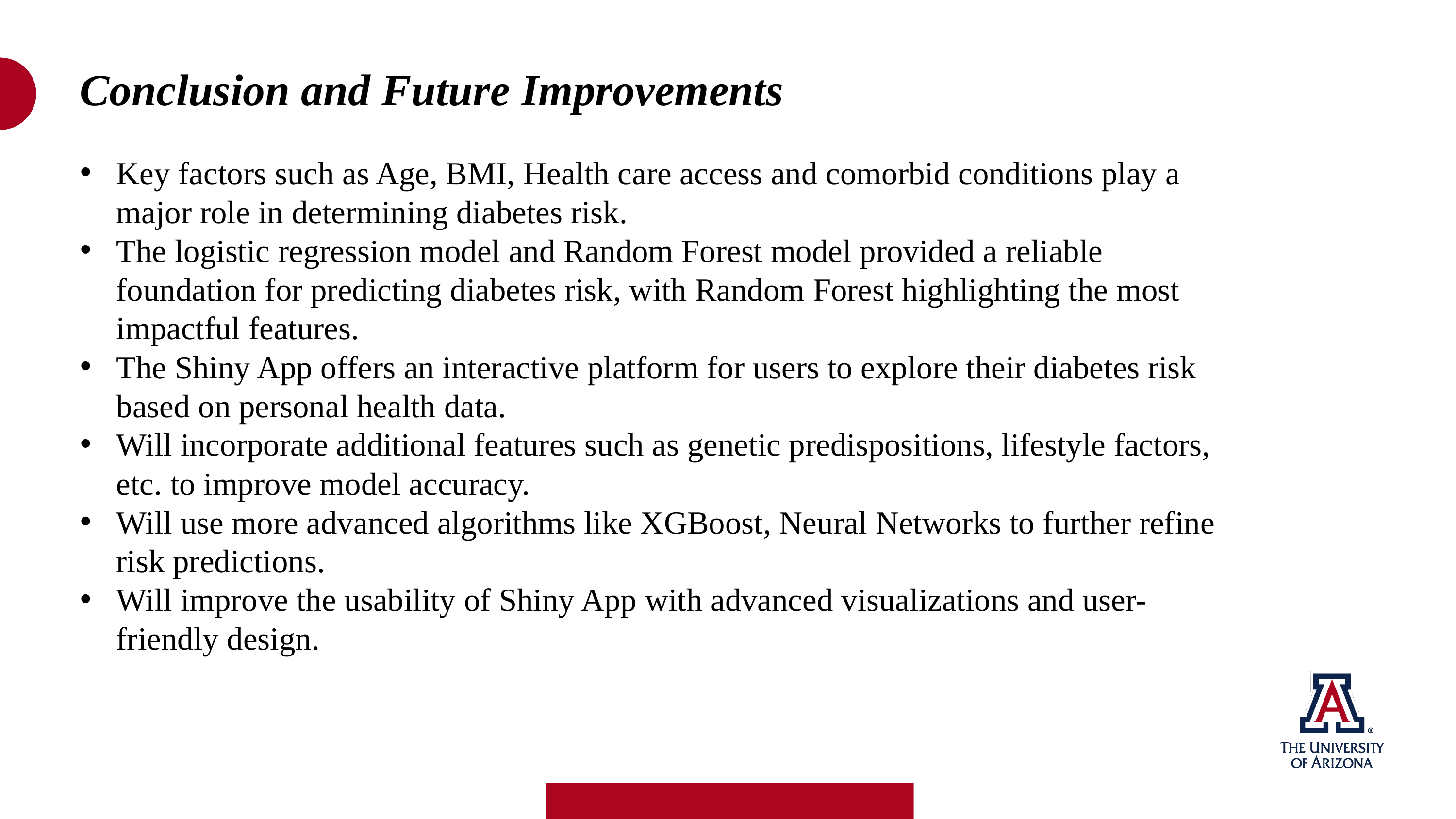

Conclusion and Future Improvements
Key factors such as Age, BMI, Health care access and comorbid conditions play a major role in determining diabetes risk.
The logistic regression model and Random Forest model provided a reliable foundation for predicting diabetes risk, with Random Forest highlighting the most impactful features.
The Shiny App offers an interactive platform for users to explore their diabetes risk based on personal health data.
Will incorporate additional features such as genetic predispositions, lifestyle factors, etc. to improve model accuracy.
Will use more advanced algorithms like XGBoost, Neural Networks to further refine risk predictions.
Will improve the usability of Shiny App with advanced visualizations and user-friendly design.